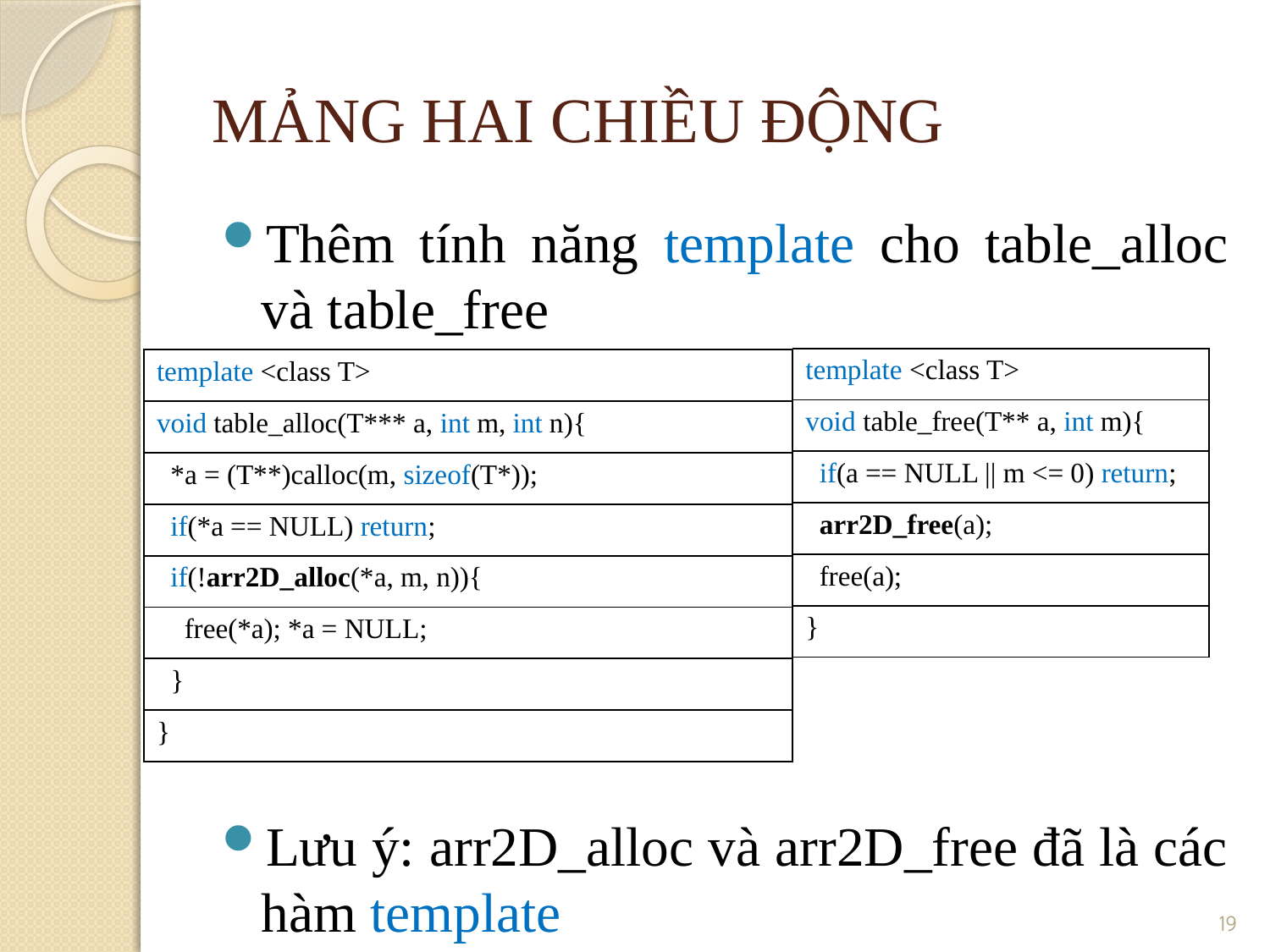

MẢNG HAI CHIỀU ĐỘNG
Thêm tính năng template cho table_alloc và table_free

Lưu ý: arr2D_alloc và arr2D_free đã là các hàm template
| template <class T> |
| --- |
| void table\_free(T\*\* a, int m){ |
| if(a == NULL || m <= 0) return; |
| arr2D\_free(a); |
| free(a); |
| } |
| template <class T> |
| --- |
| void table\_alloc(T\*\*\* a, int m, int n){ |
| \*a = (T\*\*)calloc(m, sizeof(T\*)); |
| if(\*a == NULL) return; |
| if(!arr2D\_alloc(\*a, m, n)){ |
| free(\*a); \*a = NULL; |
| } |
| } |
19